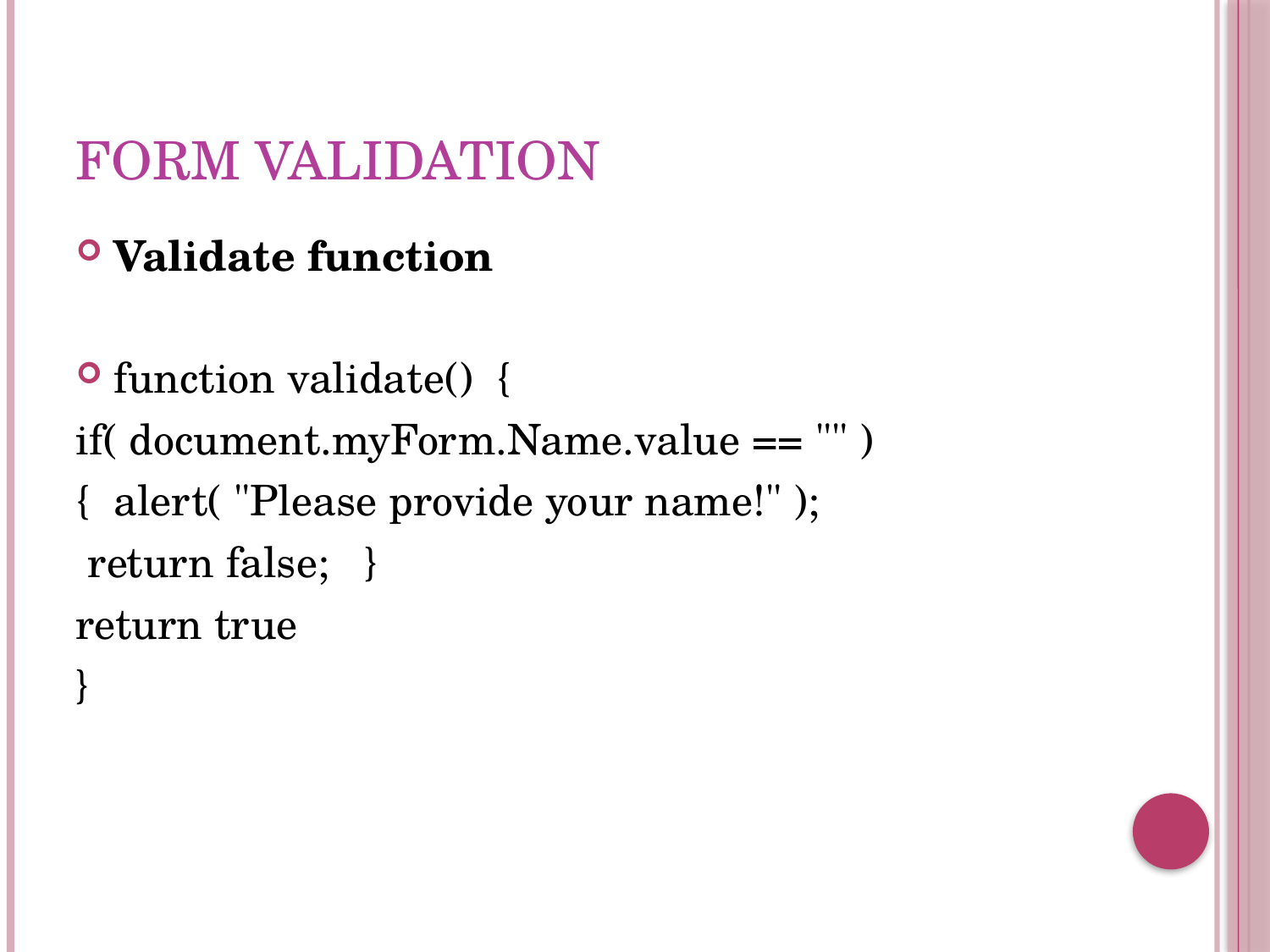

# Form Validation
Validate function

function validate()  {
if( document.myForm.Name.value == "" )
{  alert( "Please provide your name!" );
 return false;   }
return true
}